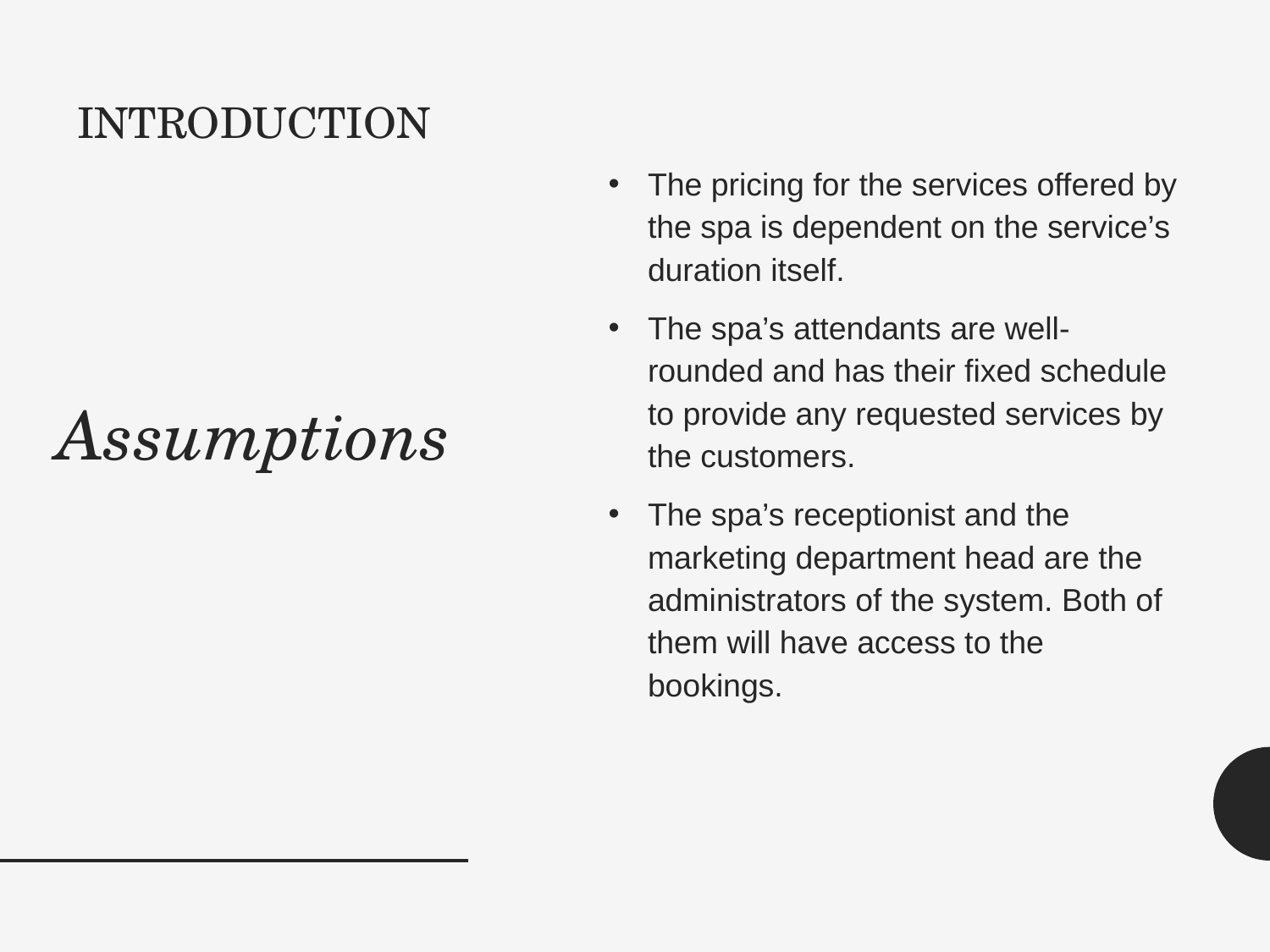

# INTRODUCTION Assumptions
The pricing for the services offered by the spa is dependent on the service’s duration itself.
The spa’s attendants are well-rounded and has their fixed schedule to provide any requested services by the customers.
The spa’s receptionist and the marketing department head are the administrators of the system. Both of them will have access to the bookings.